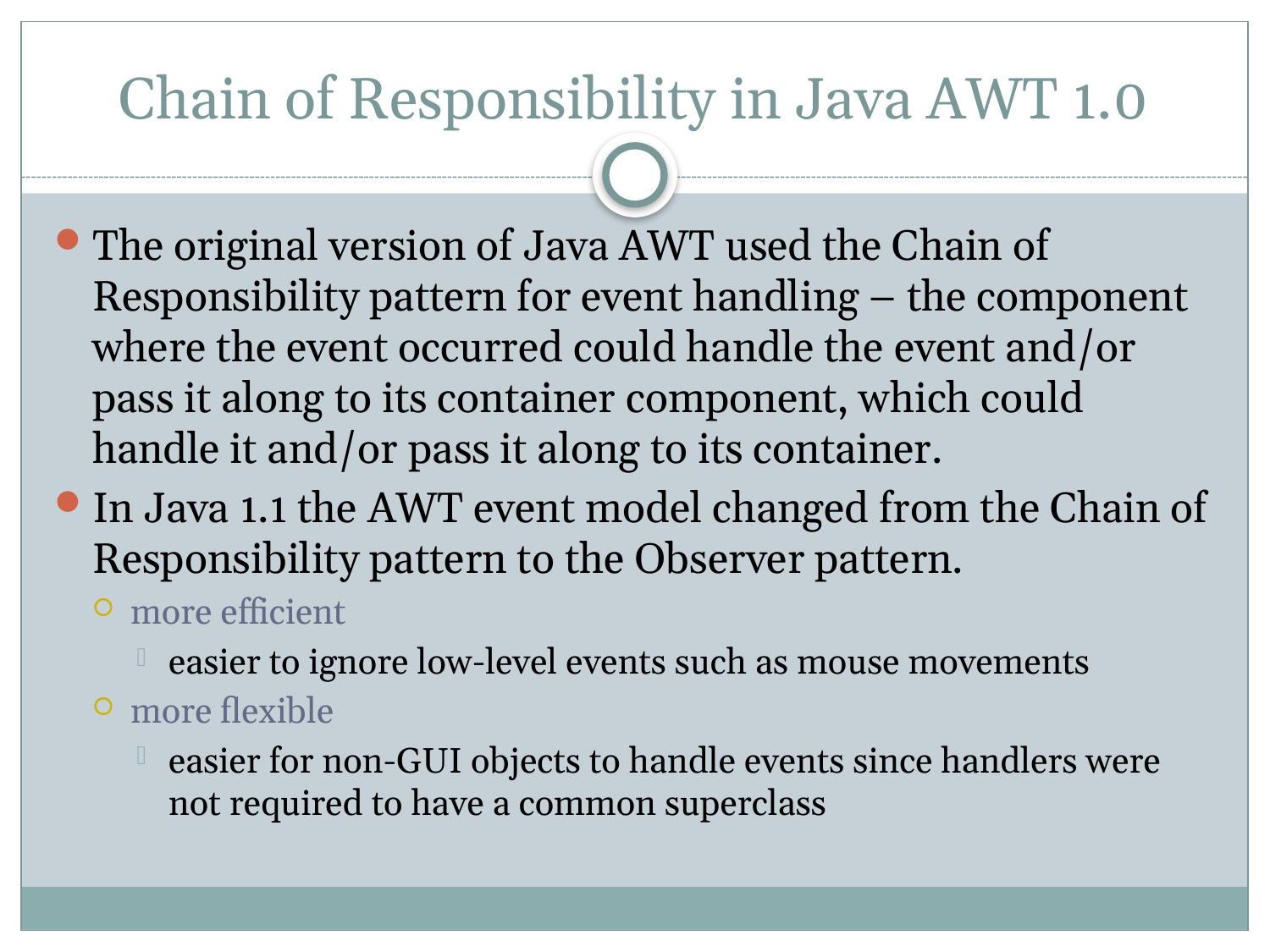

# Chain of Responsibility in Java AWT 1.0
The original version of Java AWT used the Chain of Responsibility pattern for event handling – the component where the event occurred could handle the event and/or pass it along to its container component, which could handle it and/or pass it along to its container.
In Java 1.1 the AWT event model changed from the Chain of Responsibility pattern to the Observer pattern.
more efficient
easier to ignore low-level events such as mouse movements
more flexible
easier for non-GUI objects to handle events since handlers were not required to have a common superclass